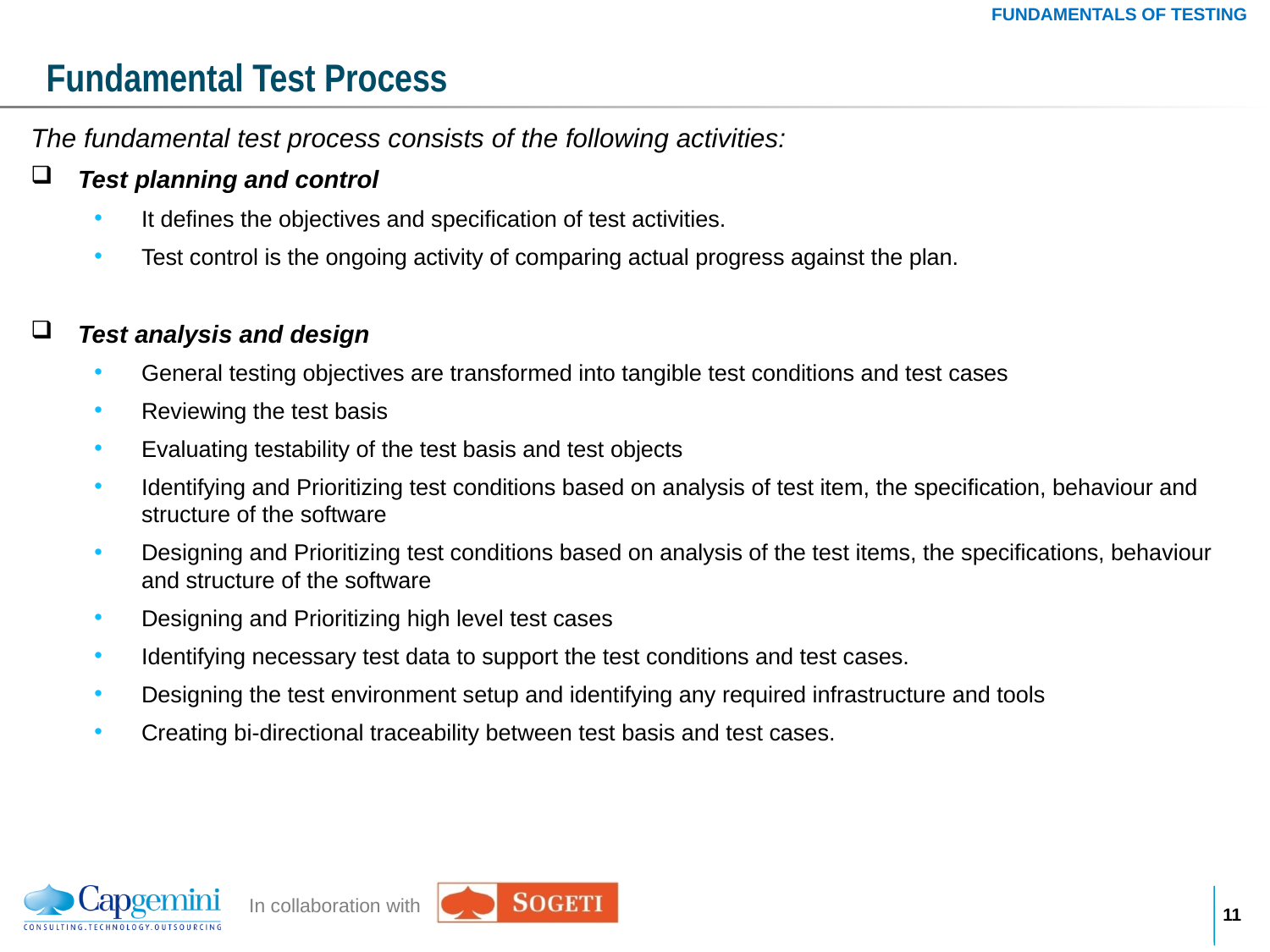

FUNDAMENTALS OF TESTING
# Fundamental Test Process
The fundamental test process consists of the following activities:
Test planning and control
It defines the objectives and specification of test activities.
Test control is the ongoing activity of comparing actual progress against the plan.

Test analysis and design
General testing objectives are transformed into tangible test conditions and test cases
Reviewing the test basis
Evaluating testability of the test basis and test objects
Identifying and Prioritizing test conditions based on analysis of test item, the specification, behaviour and structure of the software
Designing and Prioritizing test conditions based on analysis of the test items, the specifications, behaviour and structure of the software
Designing and Prioritizing high level test cases
Identifying necessary test data to support the test conditions and test cases.
Designing the test environment setup and identifying any required infrastructure and tools
Creating bi-directional traceability between test basis and test cases.
11